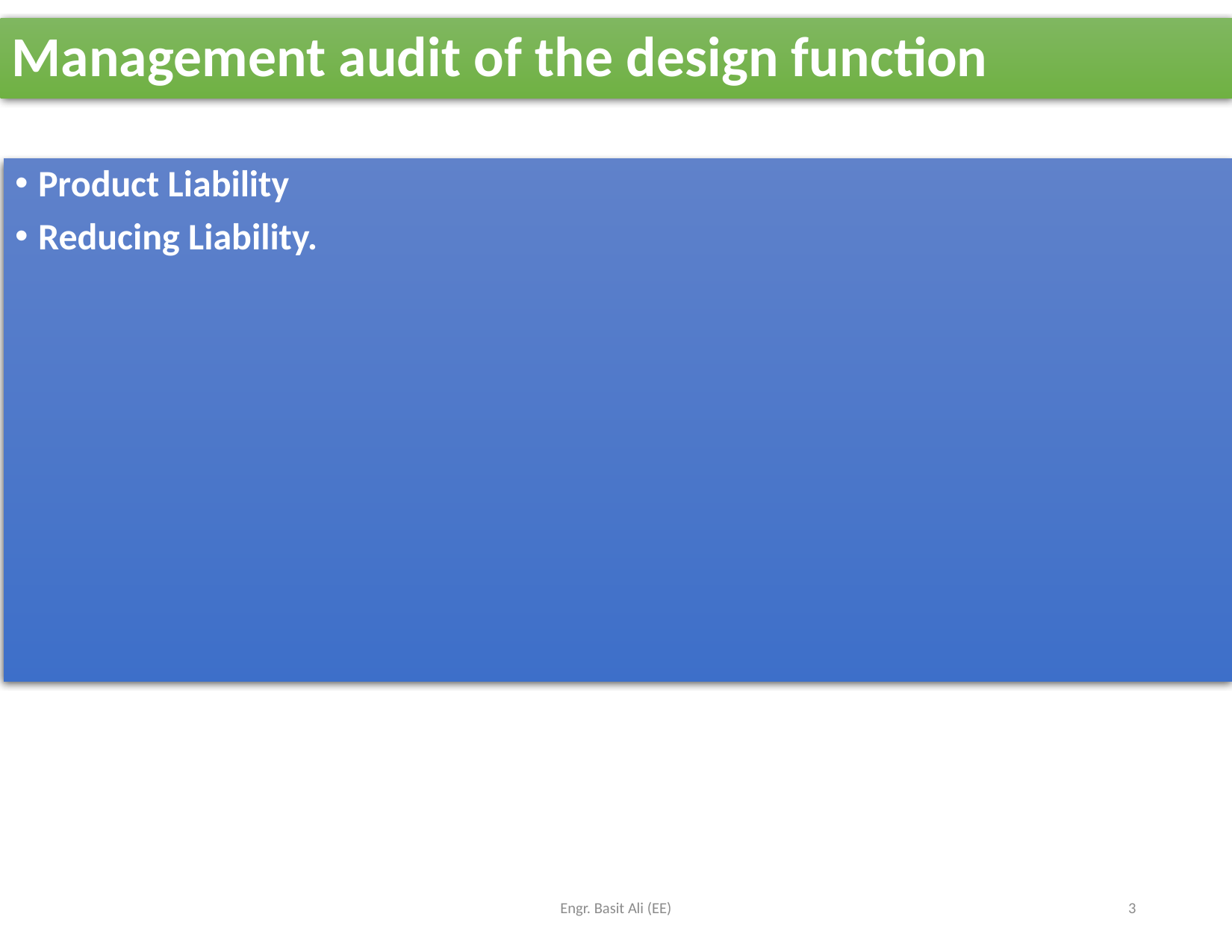

# Management audit of the design function
Product Liability
Reducing Liability.
Engr. Basit Ali (EE)
3